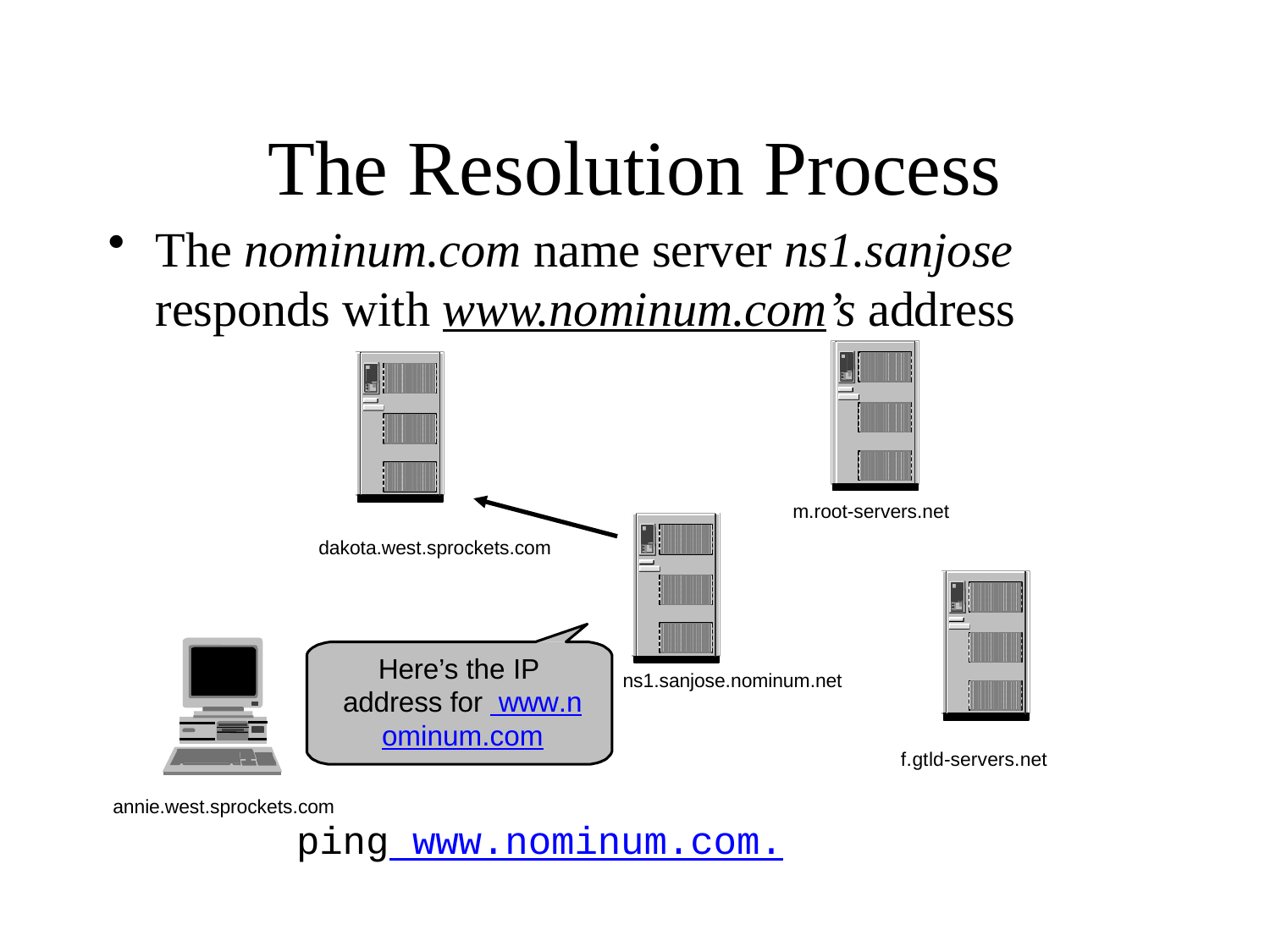

# The Resolution Process
The nominum.com name server ns1.sanjose
responds with www.nominum.com’s address

m.root-servers.net

dakota.west.sprockets.com

Here’s the IP  address for  www.nominum.com

ns1.sanjose.nominum.net

f.gtld-servers.net

annie.west.sprockets.com
ping www.nominum.com.